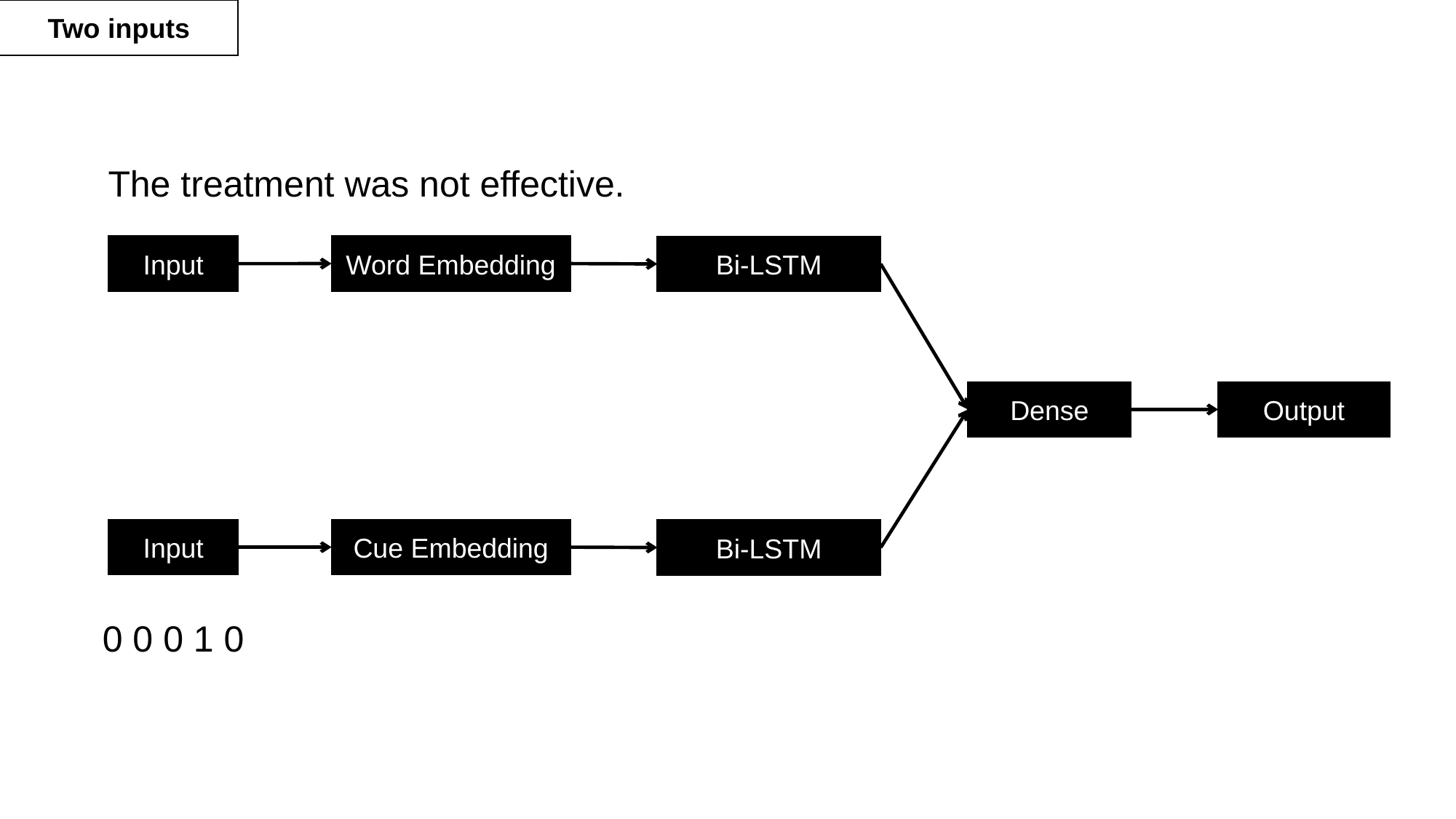

Two inputs
The treatment was not effective.
Input
Word Embedding
Bi-LSTM
Output
Dense
Input
Cue Embedding
Bi-LSTM
0 0 0 1 0